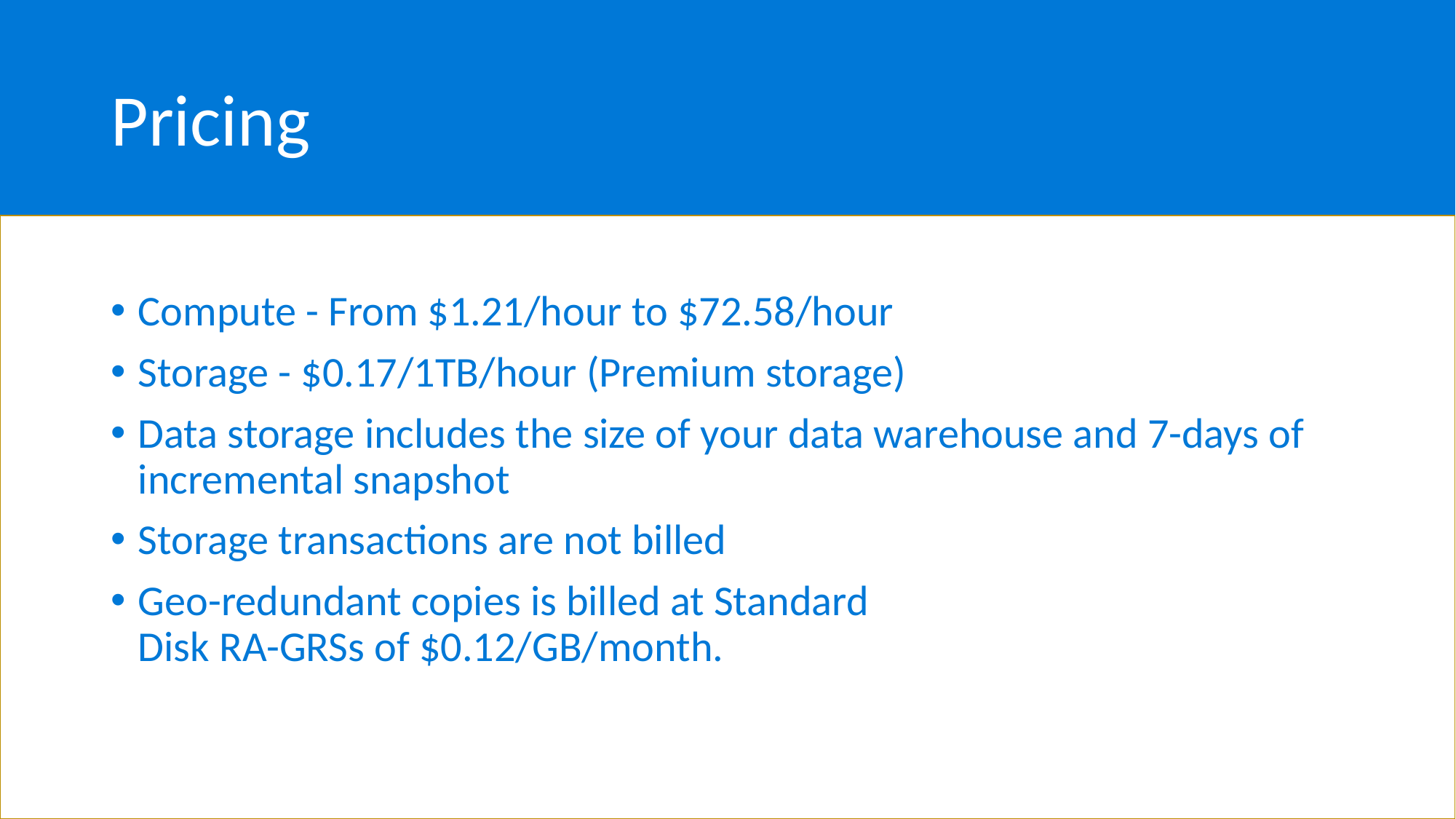

# Pricing

Compute - From $1.21/hour to $72.58/hour
Storage - $0.17/1TB/hour (Premium storage)
Data storage includes the size of your data warehouse and 7-days of incremental snapshot
Storage transactions are not billed
Geo-redundant copies is billed at Standard Disk RA-GRSs of $0.12/GB/month.